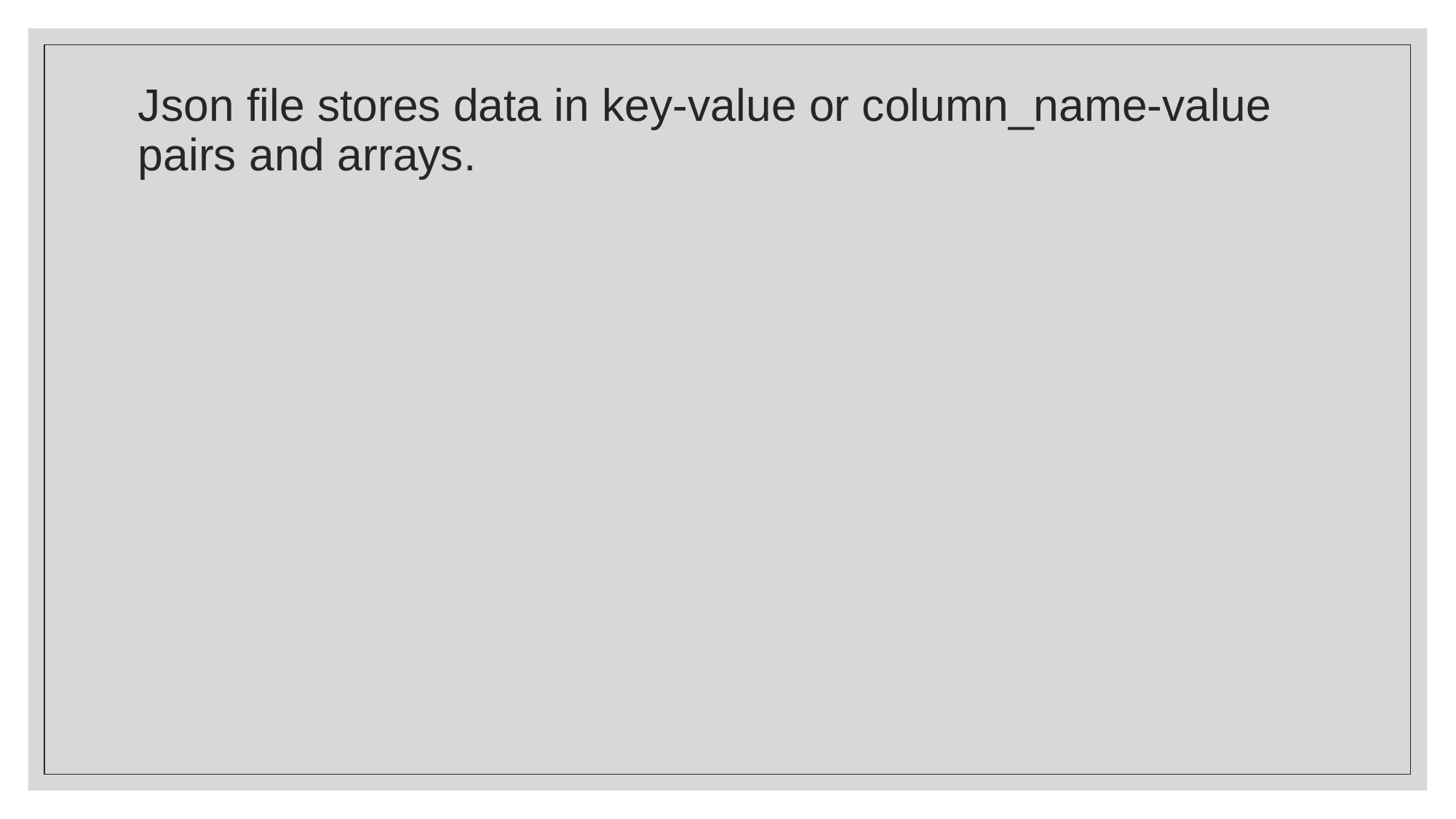

# Json file stores data in key-value or column_name-value pairs and arrays.